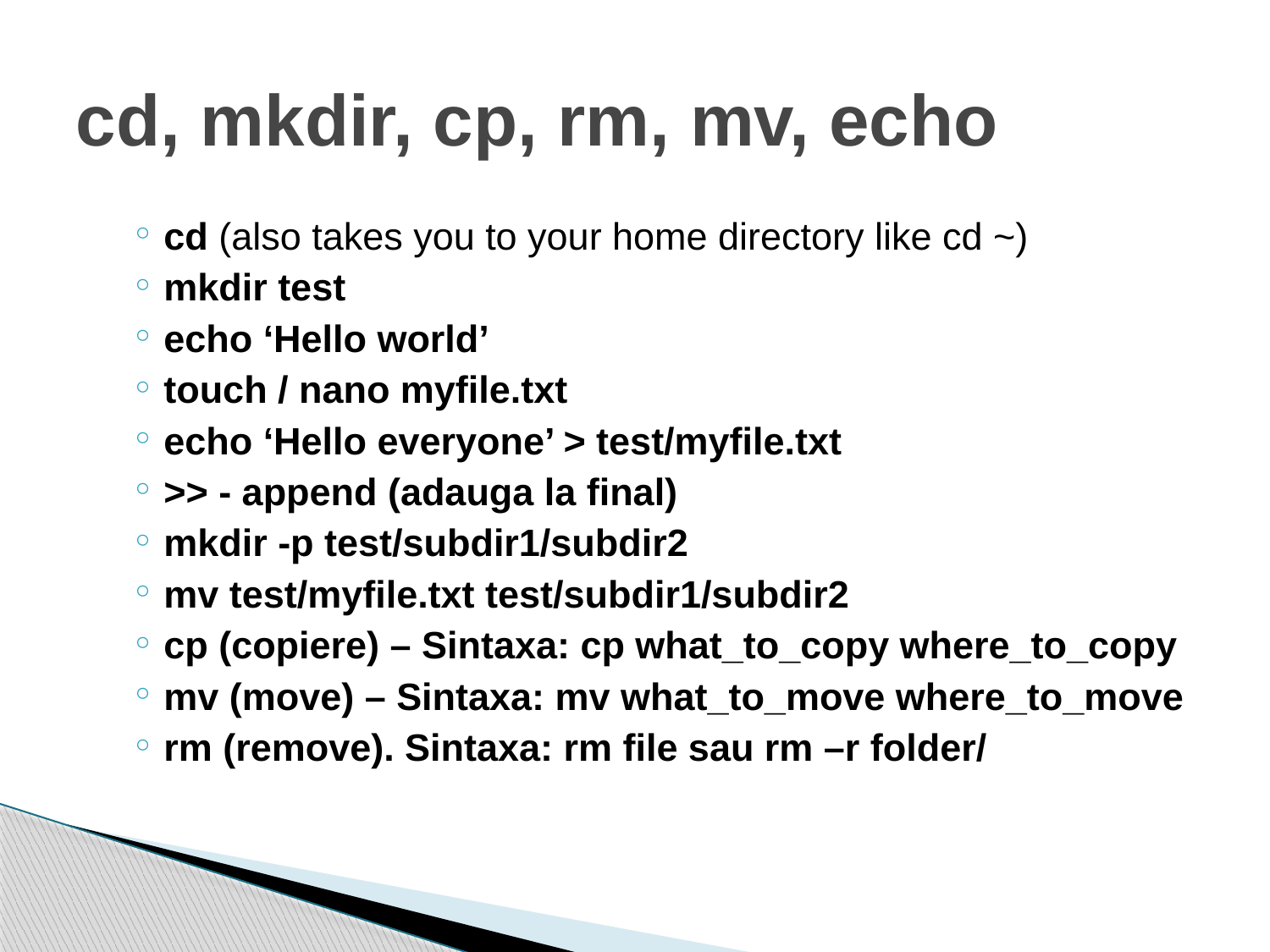

# cd, mkdir, cp, rm, mv, echo
cd (also takes you to your home directory like cd ~)
mkdir test
echo ‘Hello world’
touch / nano myfile.txt
echo ‘Hello everyone’ > test/myfile.txt
>> - append (adauga la final)
mkdir -p test/subdir1/subdir2
mv test/myfile.txt test/subdir1/subdir2
cp (copiere) – Sintaxa: cp what_to_copy where_to_copy
mv (move) – Sintaxa: mv what_to_move where_to_move
rm (remove). Sintaxa: rm file sau rm –r folder/